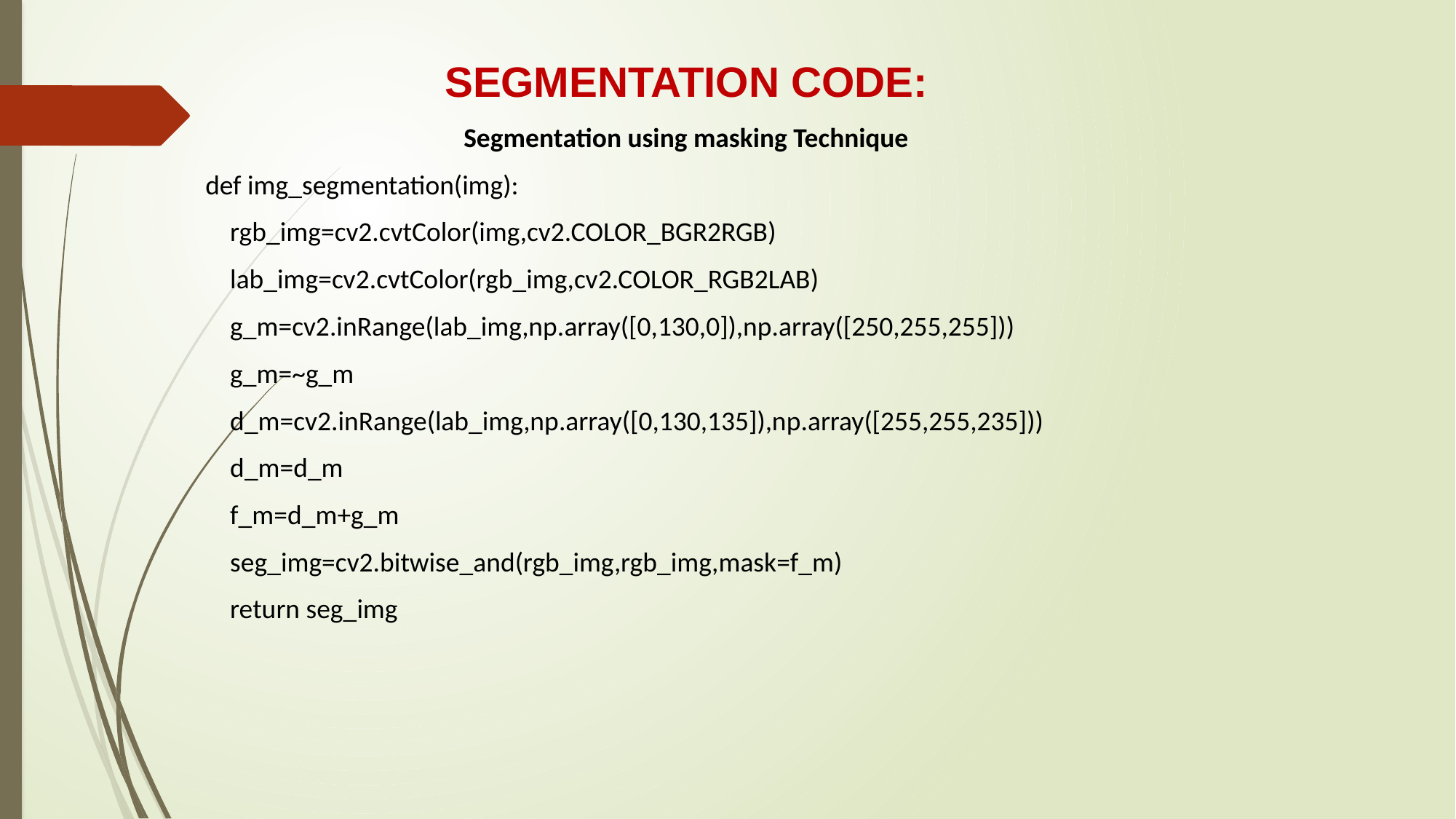

SEGMENTATION CODE:
Segmentation using masking Technique
def img_segmentation(img):
    rgb_img=cv2.cvtColor(img,cv2.COLOR_BGR2RGB)
    lab_img=cv2.cvtColor(rgb_img,cv2.COLOR_RGB2LAB)
    g_m=cv2.inRange(lab_img,np.array([0,130,0]),np.array([250,255,255]))
    g_m=~g_m
    d_m=cv2.inRange(lab_img,np.array([0,130,135]),np.array([255,255,235]))
    d_m=d_m
    f_m=d_m+g_m
    seg_img=cv2.bitwise_and(rgb_img,rgb_img,mask=f_m)
    return seg_img